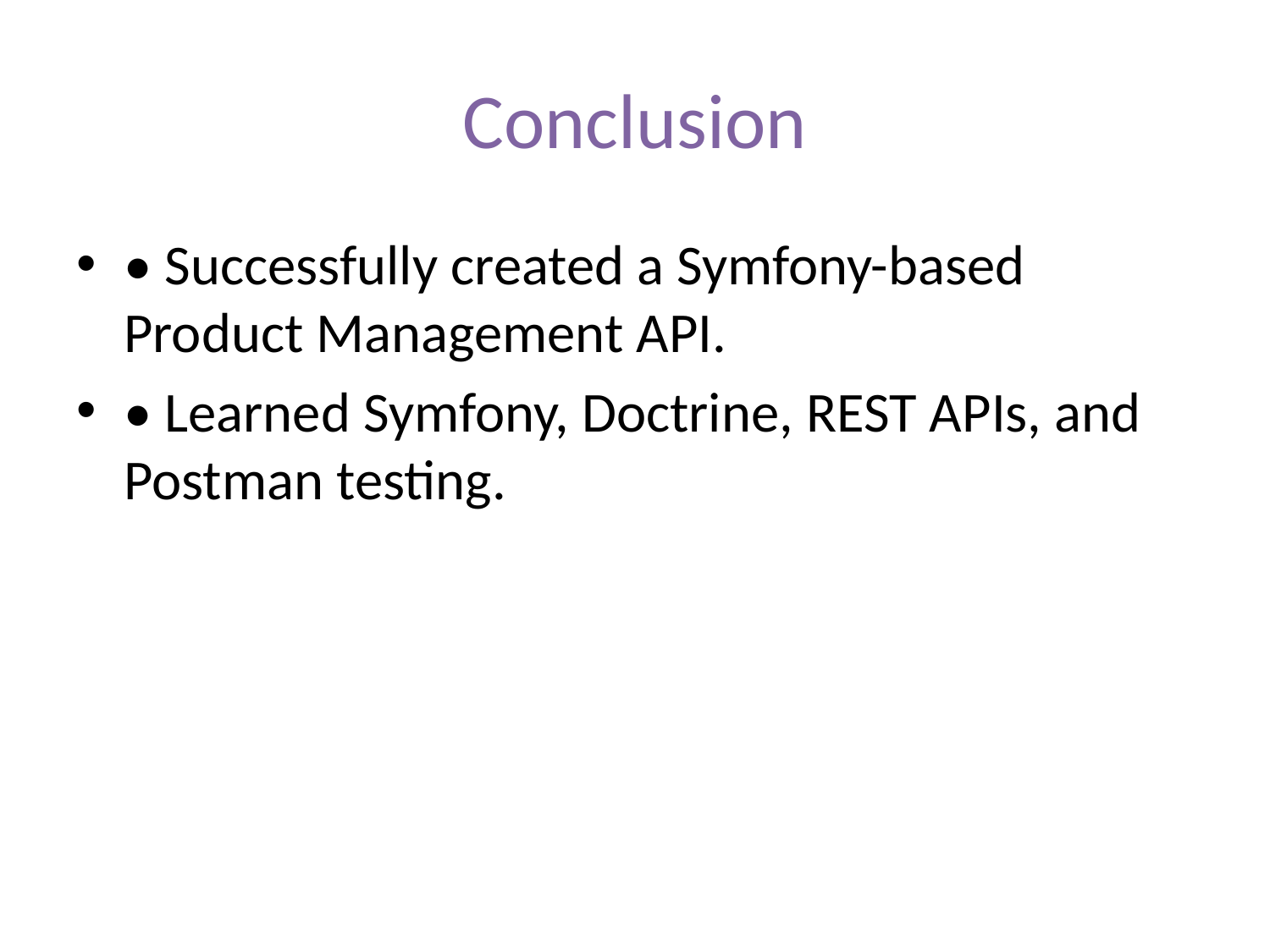

# Conclusion
• Successfully created a Symfony-based Product Management API.
• Learned Symfony, Doctrine, REST APIs, and Postman testing.